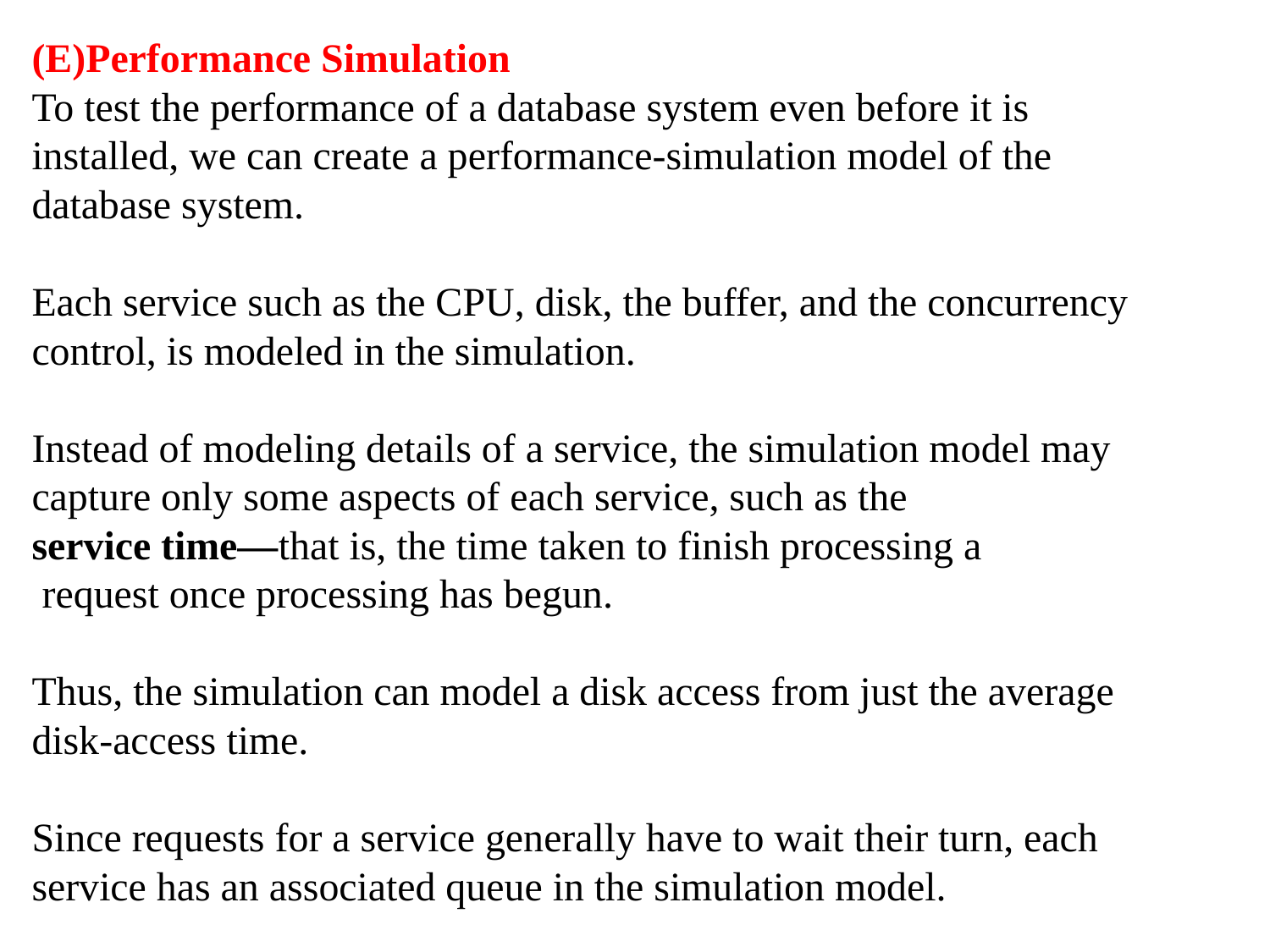

(E)Performance Simulation
To test the performance of a database system even before it is
installed, we can create a performance-simulation model of the
database system.

Each service such as the CPU, disk, the buffer, and the concurrency
control, is modeled in the simulation.

Instead of modeling details of a service, the simulation model may
capture only some aspects of each service, such as the
service time—that is, the time taken to finish processing a
 request once processing has begun.

Thus, the simulation can model a disk access from just the average
disk-access time.

Since requests for a service generally have to wait their turn, each
service has an associated queue in the simulation model.